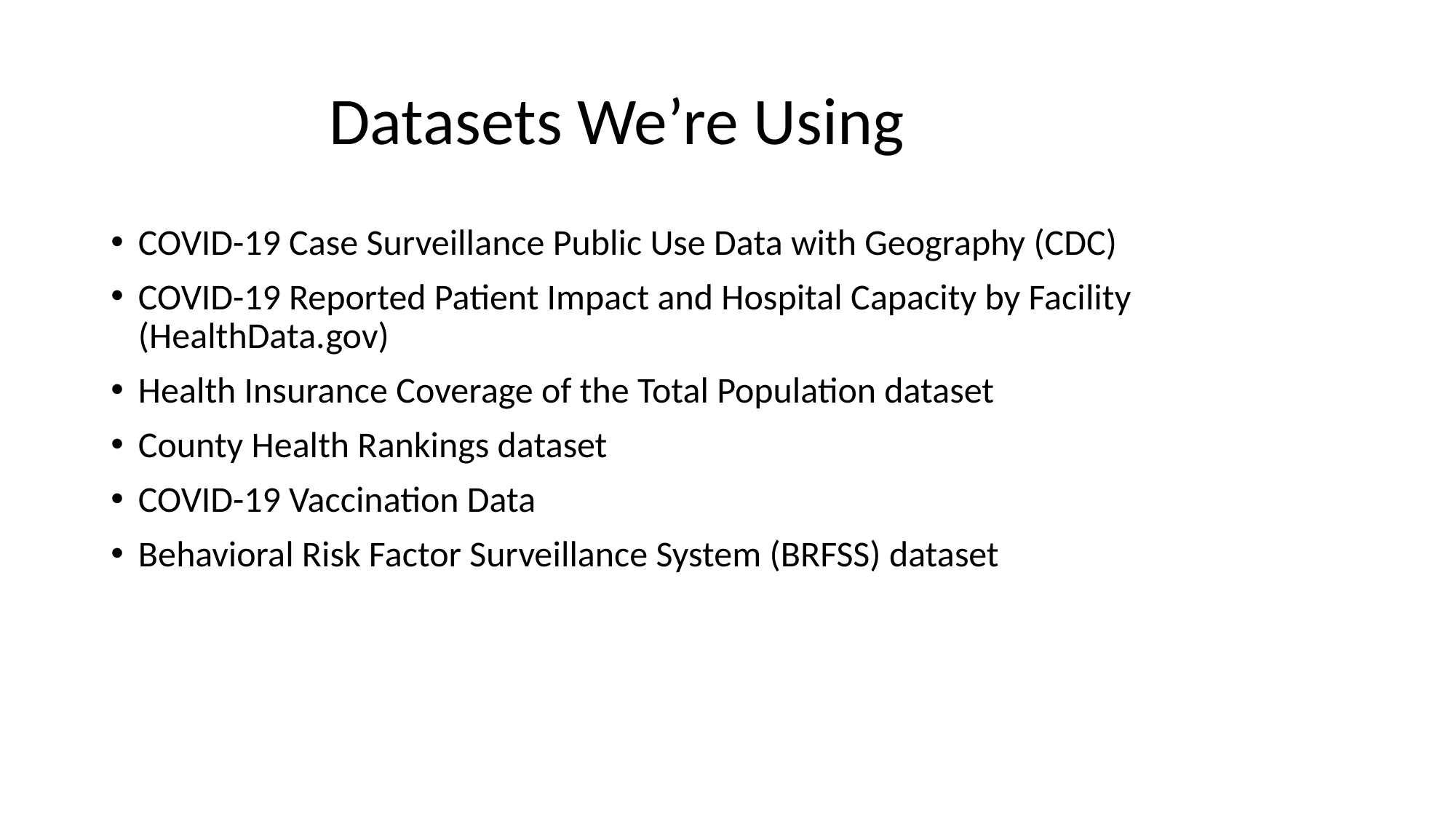

# Datasets We’re Using
COVID-19 Case Surveillance Public Use Data with Geography (CDC)
COVID-19 Reported Patient Impact and Hospital Capacity by Facility (HealthData.gov)
Health Insurance Coverage of the Total Population dataset
County Health Rankings dataset
COVID-19 Vaccination Data
Behavioral Risk Factor Surveillance System (BRFSS) dataset